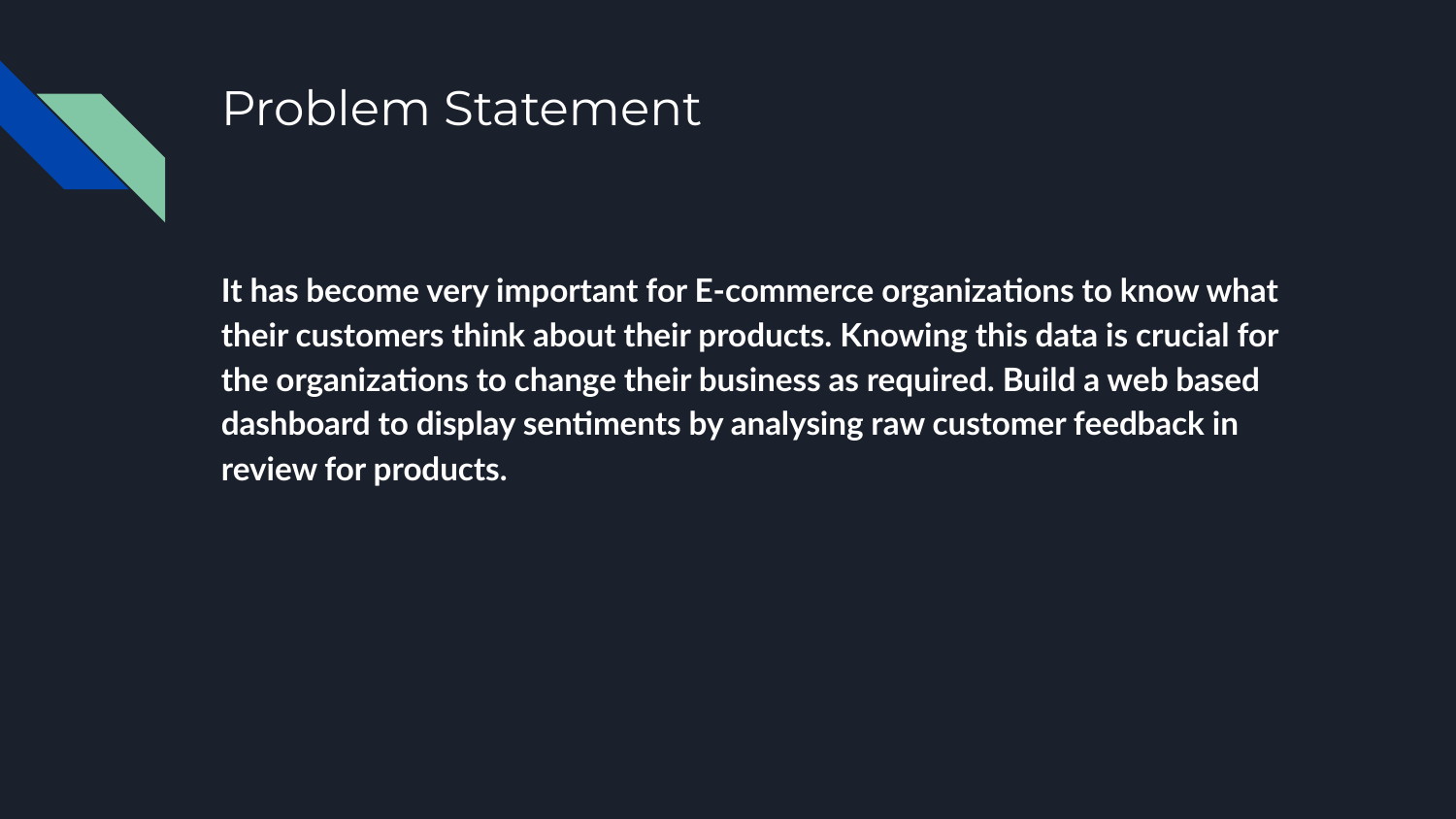

# Problem Statement
It has become very important for E-commerce organizations to know what their customers think about their products. Knowing this data is crucial for the organizations to change their business as required. Build a web based dashboard to display sentiments by analysing raw customer feedback in review for products.